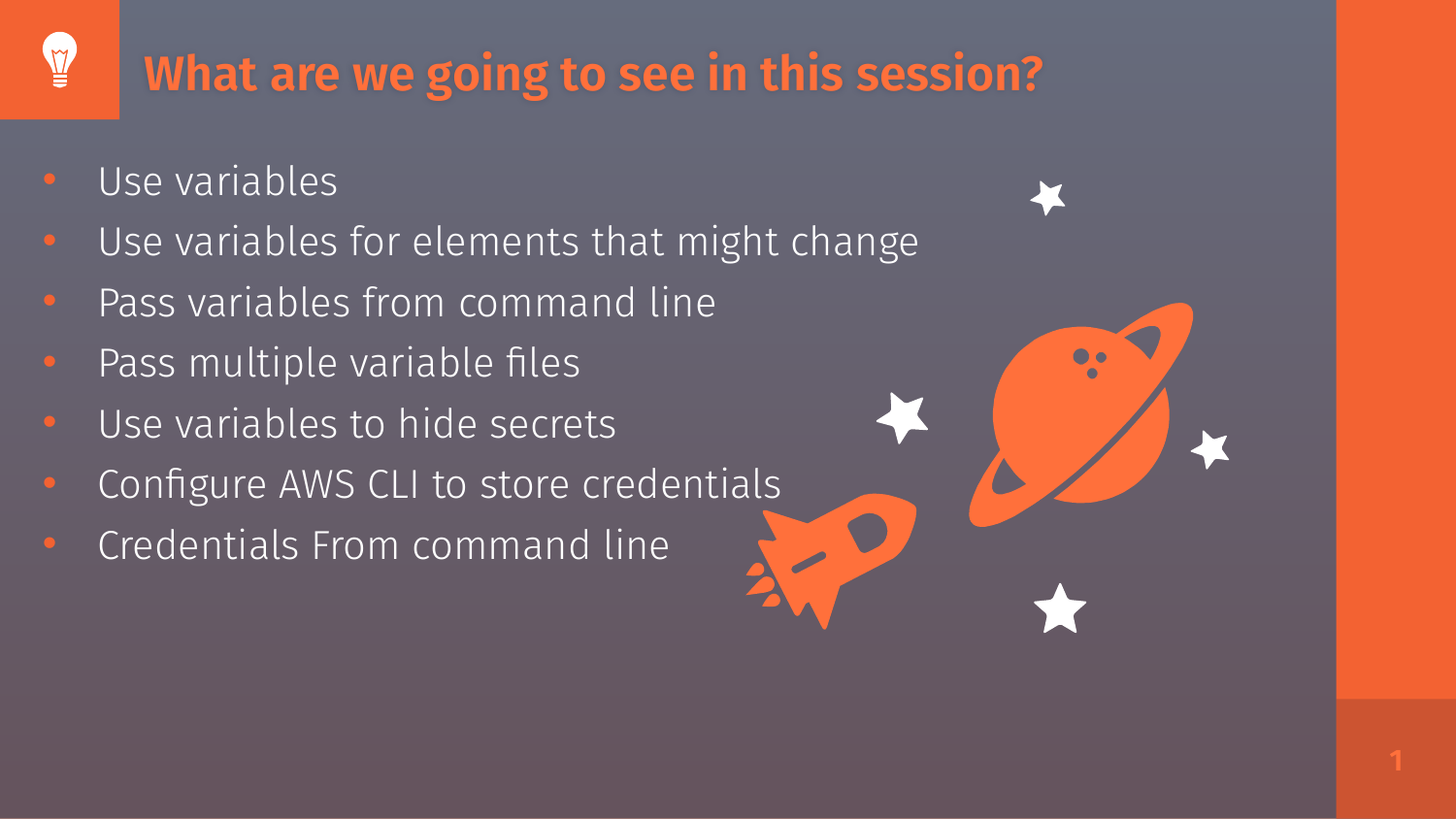

What are we going to see in this session?
Use variables
Use variables for elements that might change
Pass variables from command line
Pass multiple variable files
Use variables to hide secrets
Configure AWS CLI to store credentials
Credentials From command line

1